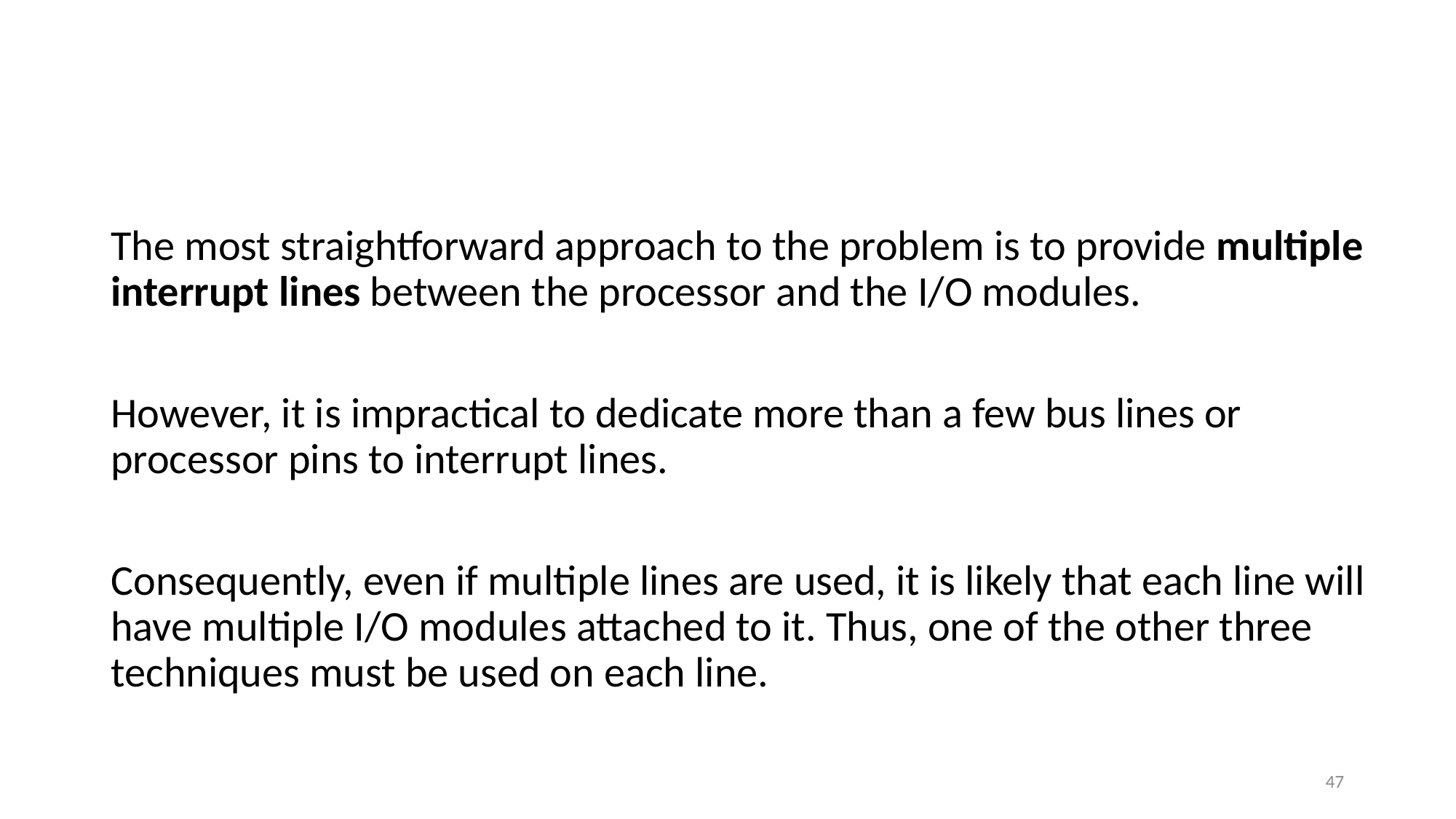

#
The most straightforward approach to the problem is to provide multiple interrupt lines between the processor and the I/O modules.

However, it is impractical to dedicate more than a few bus lines or processor pins to interrupt lines.

Consequently, even if multiple lines are used, it is likely that each line will have multiple I/O modules attached to it. Thus, one of the other three techniques must be used on each line.
47